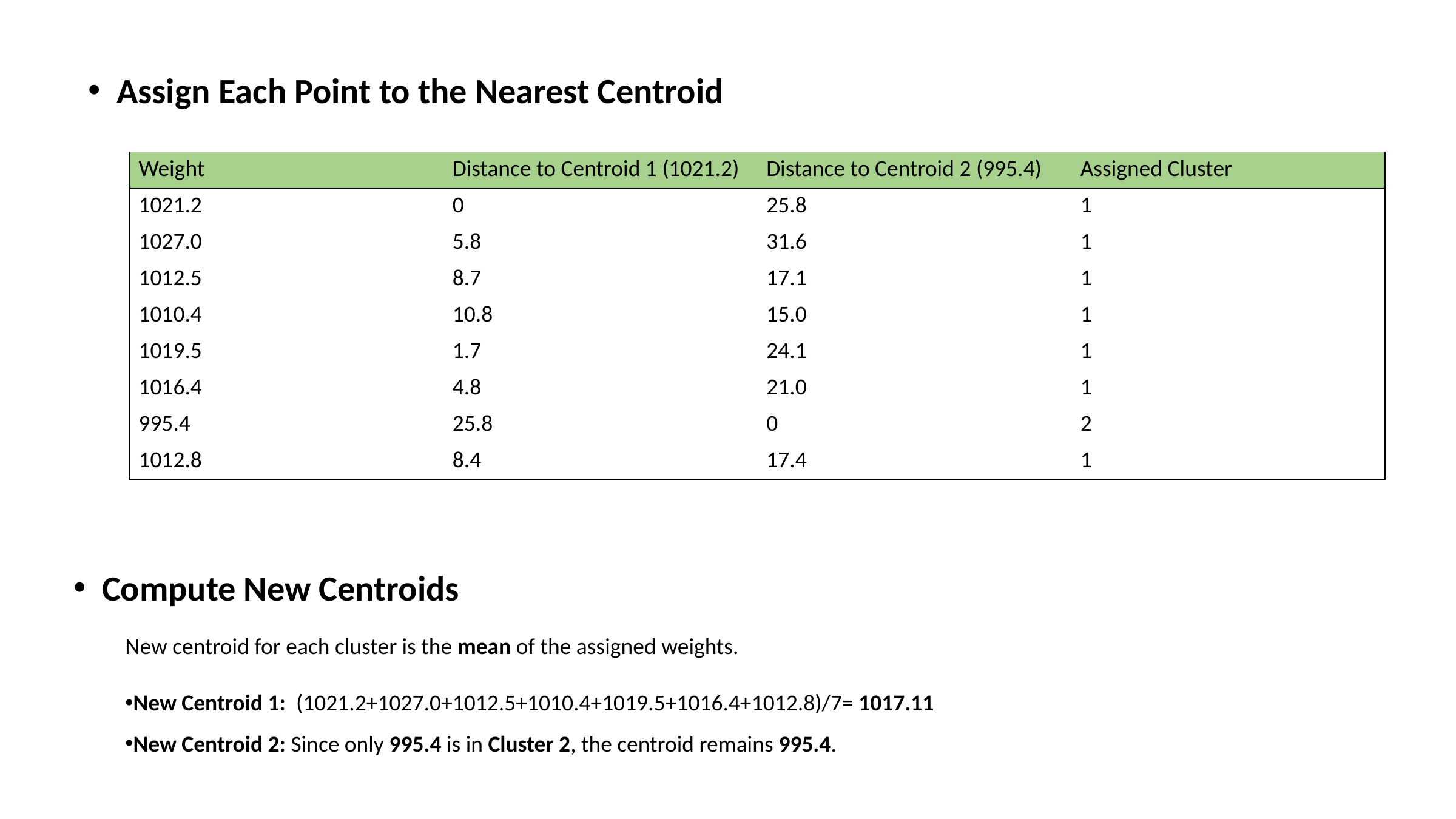

Assign Each Point to the Nearest Centroid
| Weight | Distance to Centroid 1 (1021.2) | Distance to Centroid 2 (995.4) | Assigned Cluster |
| --- | --- | --- | --- |
| 1021.2 | 0 | 25.8 | 1 |
| 1027.0 | 5.8 | 31.6 | 1 |
| 1012.5 | 8.7 | 17.1 | 1 |
| 1010.4 | 10.8 | 15.0 | 1 |
| 1019.5 | 1.7 | 24.1 | 1 |
| 1016.4 | 4.8 | 21.0 | 1 |
| 995.4 | 25.8 | 0 | 2 |
| 1012.8 | 8.4 | 17.4 | 1 |
Compute New Centroids
New centroid for each cluster is the mean of the assigned weights.

New Centroid 1:  (1021.2+1027.0+1012.5+1010.4+1019.5+1016.4+1012.8)/7= 1017.11
New Centroid 2: Since only 995.4 is in Cluster 2, the centroid remains 995.4.